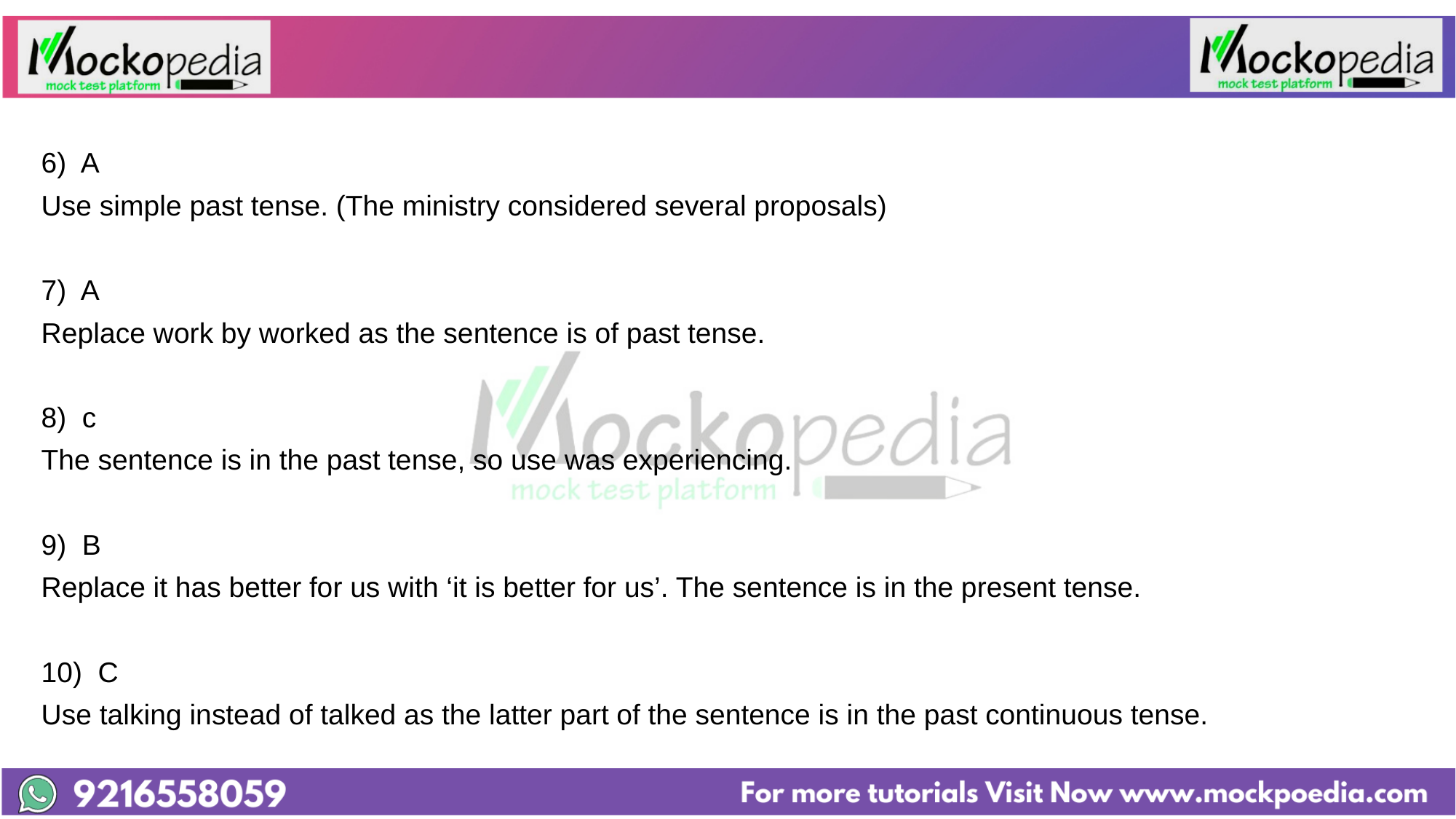

#
6)  A
Use simple past tense. (The ministry considered several proposals)

7)  A
Replace work by worked as the sentence is of past tense.

8)  c
The sentence is in the past tense, so use was experiencing.

9)  B
Replace it has better for us with ‘it is better for us’. The sentence is in the present tense.

10)  C
Use talking instead of talked as the latter part of the sentence is in the past continuous tense.